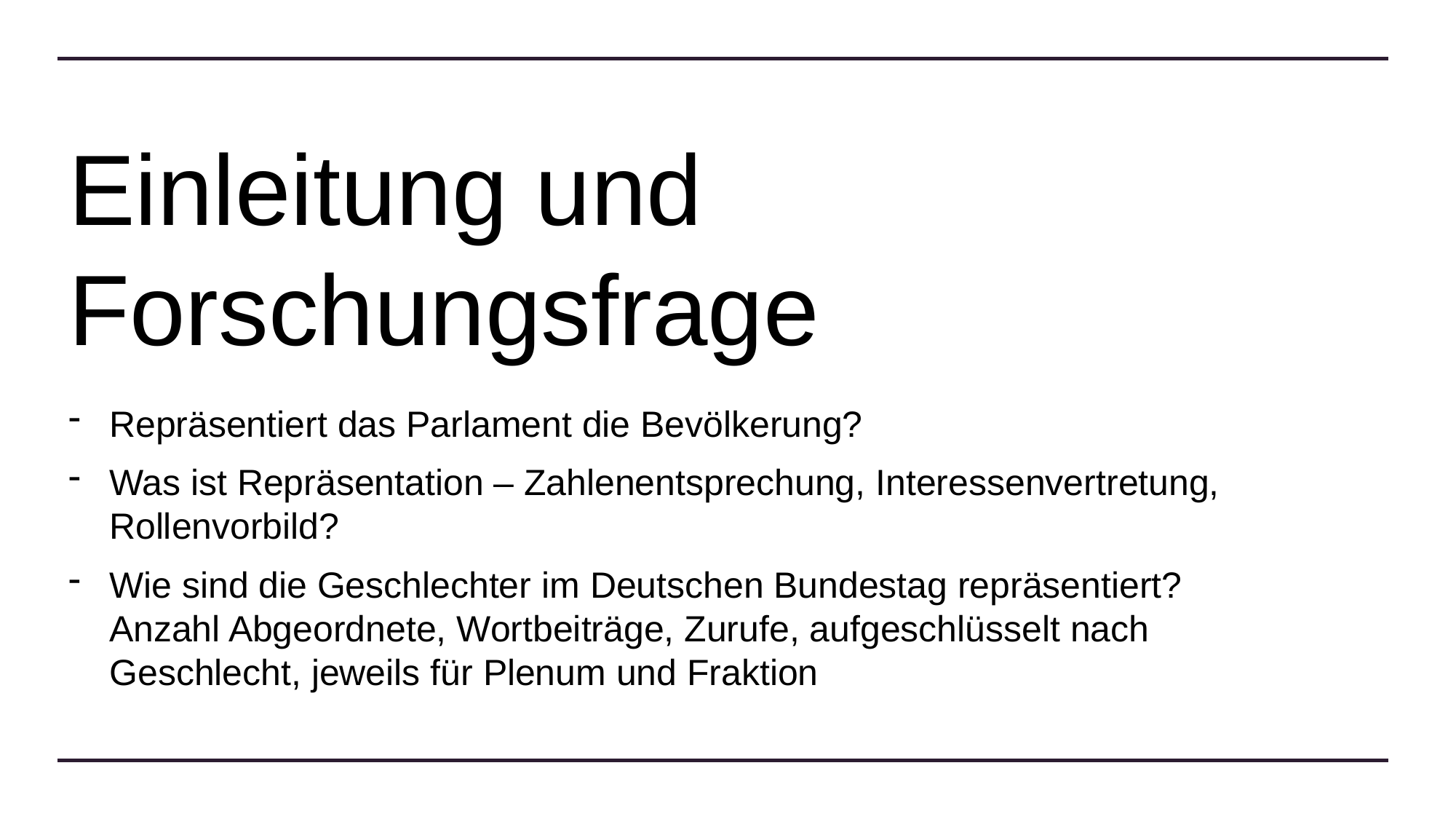

# Einleitung und Forschungsfrage
Repräsentiert das Parlament die Bevölkerung?
Was ist Repräsentation – Zahlenentsprechung, Interessenvertretung, Rollenvorbild?
Wie sind die Geschlechter im Deutschen Bundestag repräsentiert?
Anzahl Abgeordnete, Wortbeiträge, Zurufe, aufgeschlüsselt nach Geschlecht, jeweils für Plenum und Fraktion